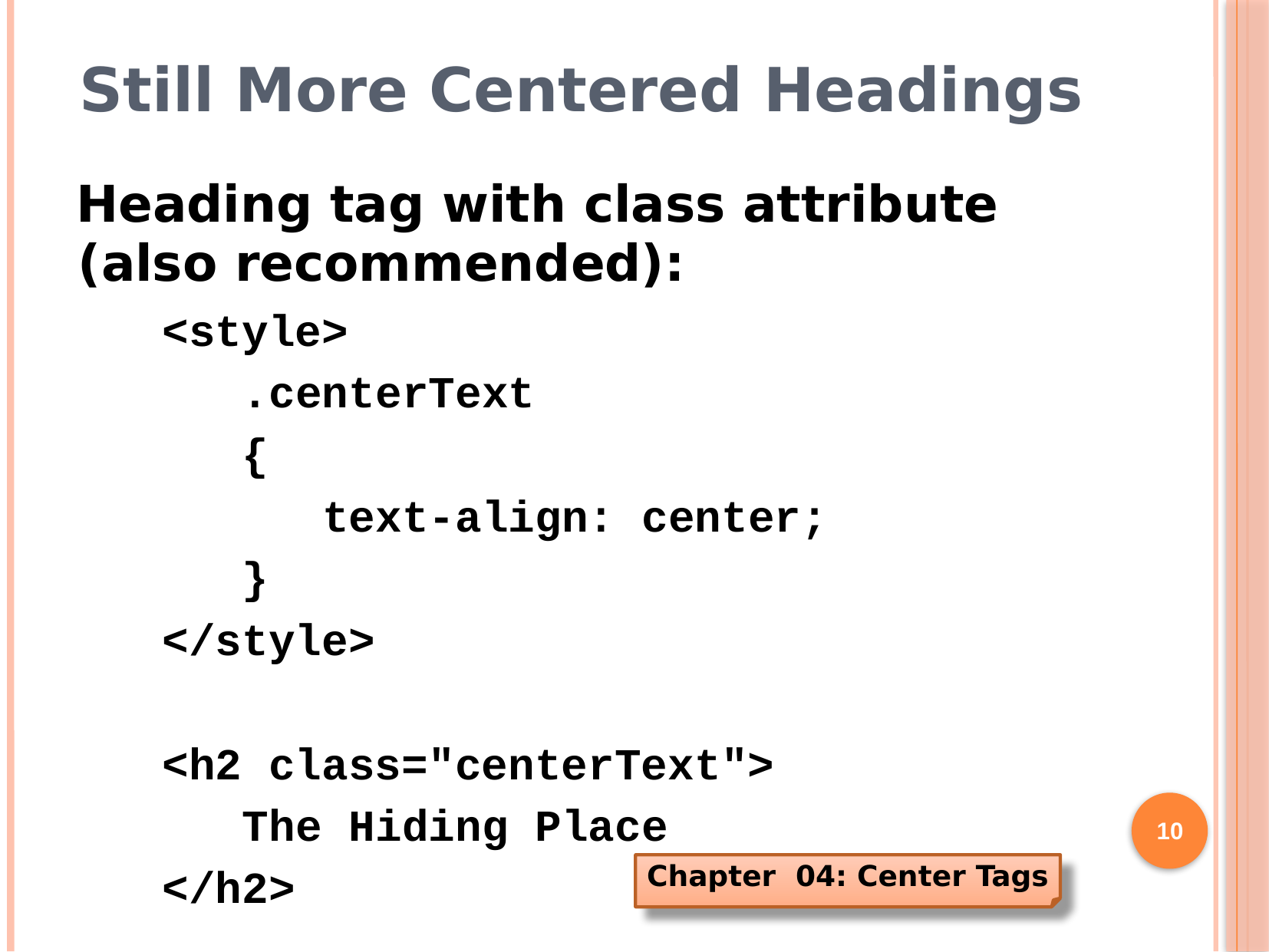

# Still More Centered Headings
Heading tag with class attribute (also recommended):
<style>
   .centerText
   {
      text-align: center;
   }
</style>

<h2 class="centerText">
   The Hiding Place
</h2>
10
Chapter  04: Center Tags